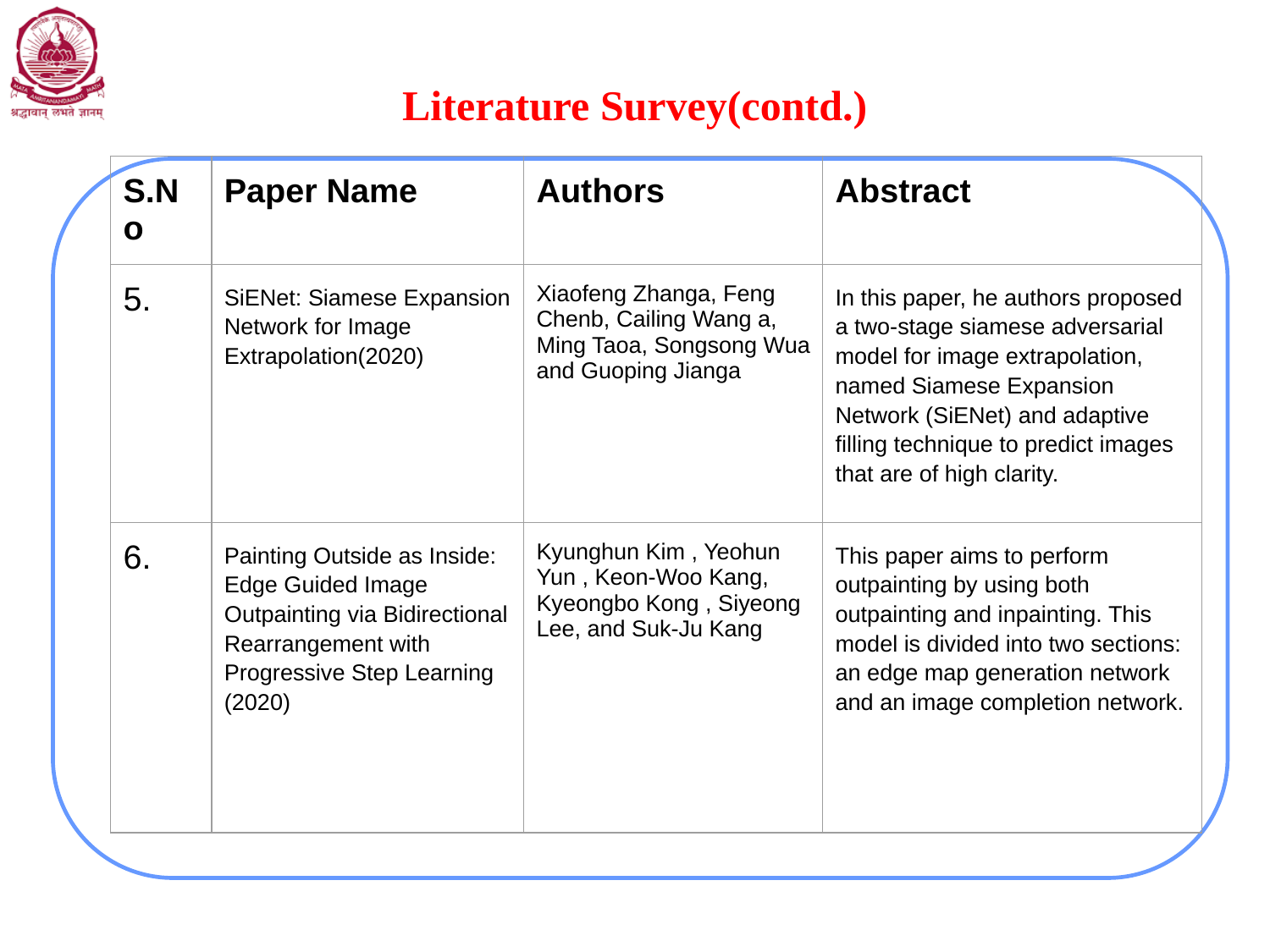

# Literature Survey(contd.)
| S.No | Paper Name | Authors | Abstract |
| --- | --- | --- | --- |
| 5. | SiENet: Siamese Expansion Network for Image Extrapolation(2020) | Xiaofeng Zhanga, Feng Chenb, Cailing Wang a, Ming Taoa, Songsong Wua and Guoping Jianga | In this paper, he authors proposed a two-stage siamese adversarial model for image extrapolation, named Siamese Expansion Network (SiENet) and adaptive filling technique to predict images that are of high clarity. |
| 6. | Painting Outside as Inside: Edge Guided Image Outpainting via Bidirectional Rearrangement with Progressive Step Learning (2020) | Kyunghun Kim , Yeohun Yun , Keon-Woo Kang, Kyeongbo Kong , Siyeong Lee, and Suk-Ju Kang | This paper aims to perform outpainting by using both outpainting and inpainting. This model is divided into two sections: an edge map generation network and an image completion network. |